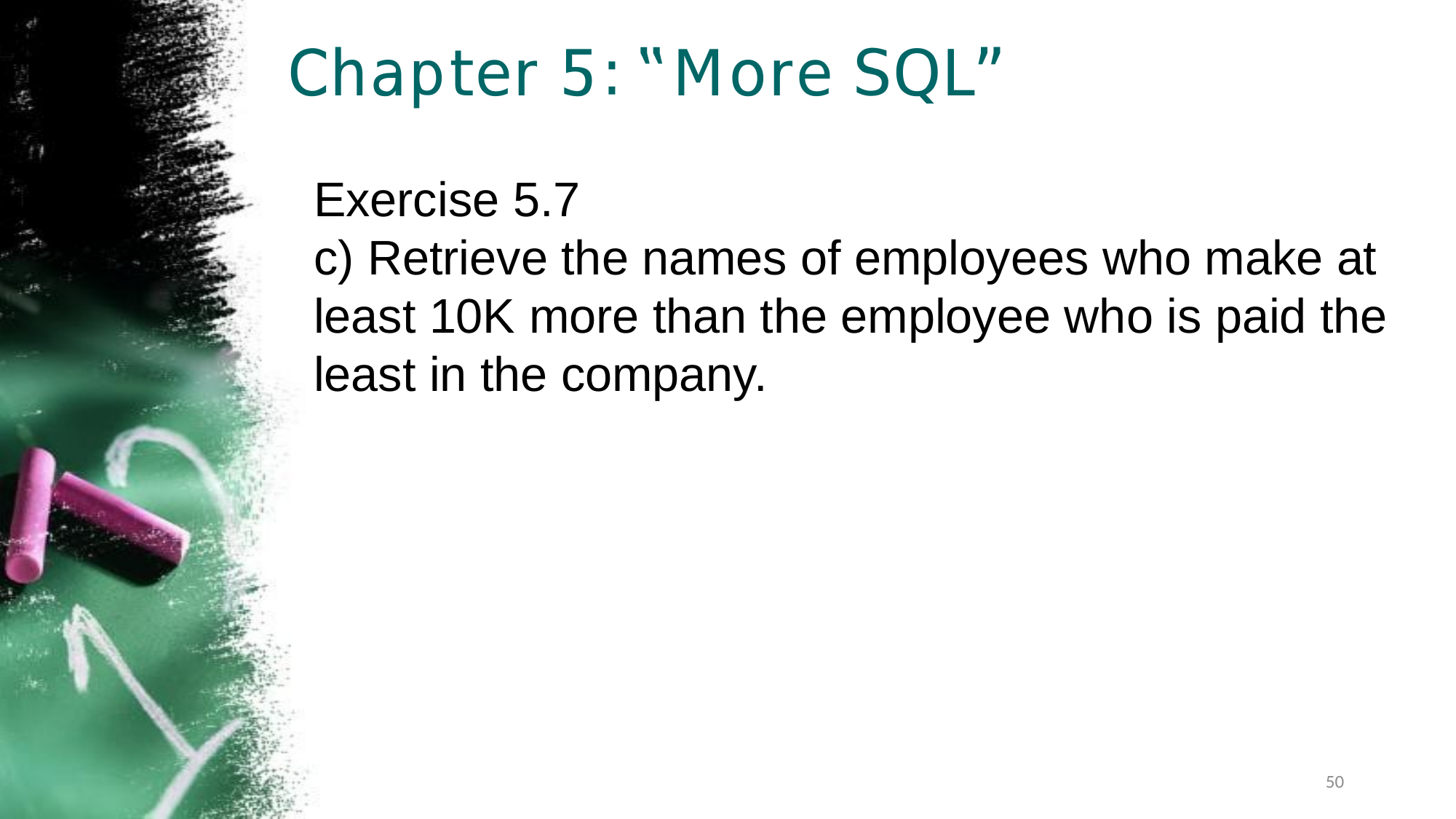

Chapter 5: “More SQL”
Exercise 5.7
c) Retrieve the names of employees who make at least 10K more than the employee who is paid the least in the company.

50